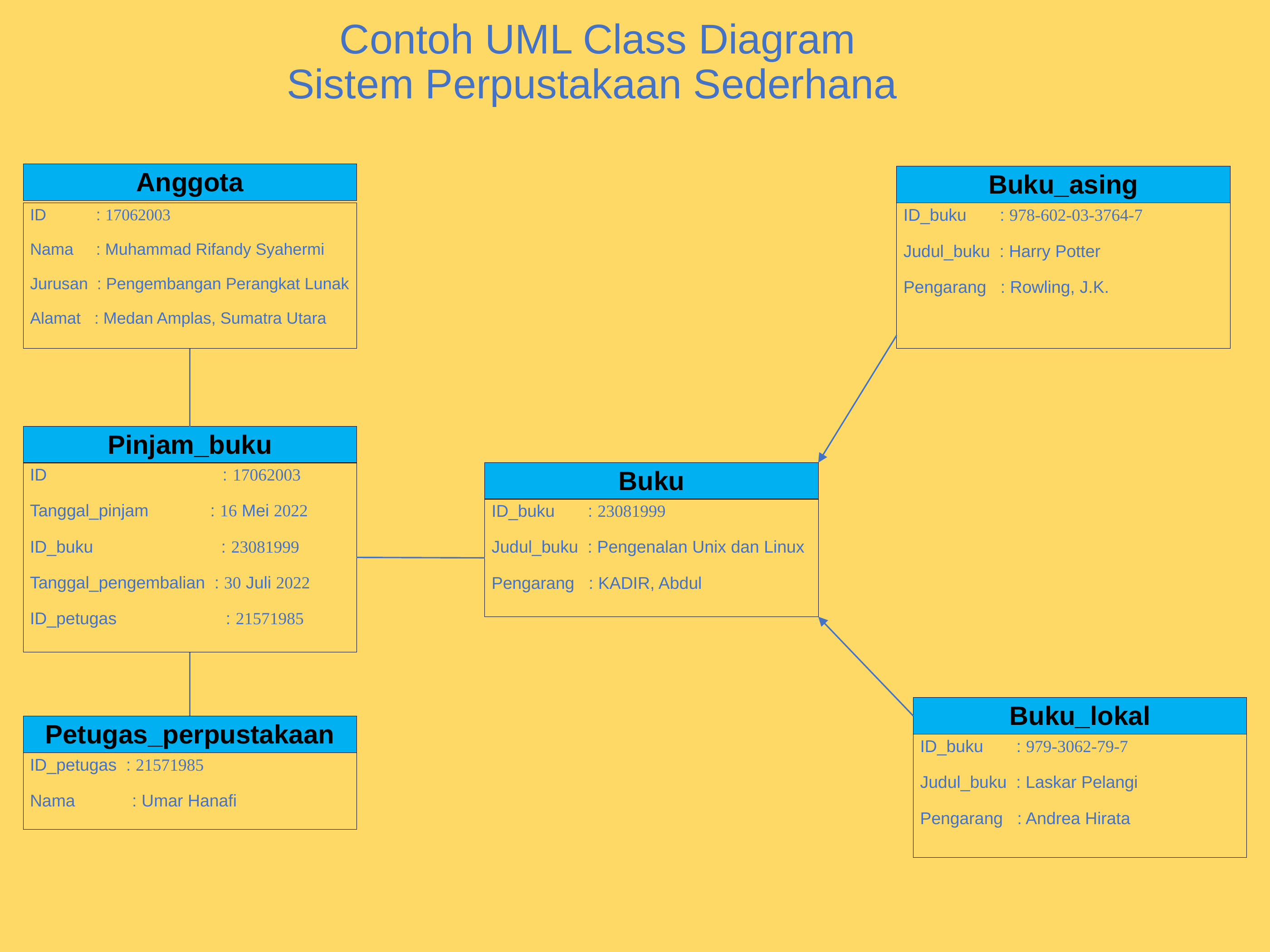

Contoh UML Class Diagram Sistem Perpustakaan Sederhana
Anggota
Buku_asing
ID_buku       : 978-602-03-3764-7
Judul_buku  : Harry Potter
Pengarang   : Rowling, J.K.

ID           : 17062003
Nama     : Muhammad Rifandy Syahermi
Jurusan  : Pengembangan Perangkat Lunak
Alamat   : Medan Amplas, Sumatra Utara

Pinjam_buku
ID                                     : 17062003
Tanggal_pinjam             : 16 Mei 2022
ID_buku                           : 23081999
Tanggal_pengembalian  : 30 Juli 2022
ID_petugas                       : 21571985
Buku
ID_buku       : 23081999
Judul_buku  : Pengenalan Unix dan Linux
Pengarang   : KADIR, Abdul
Buku_lokal
Petugas_perpustakaan
ID_buku       : 979-3062-79-7
Judul_buku  : Laskar Pelangi
Pengarang   : Andrea Hirata
ID_petugas  : 21571985
Nama            : Umar Hanafi